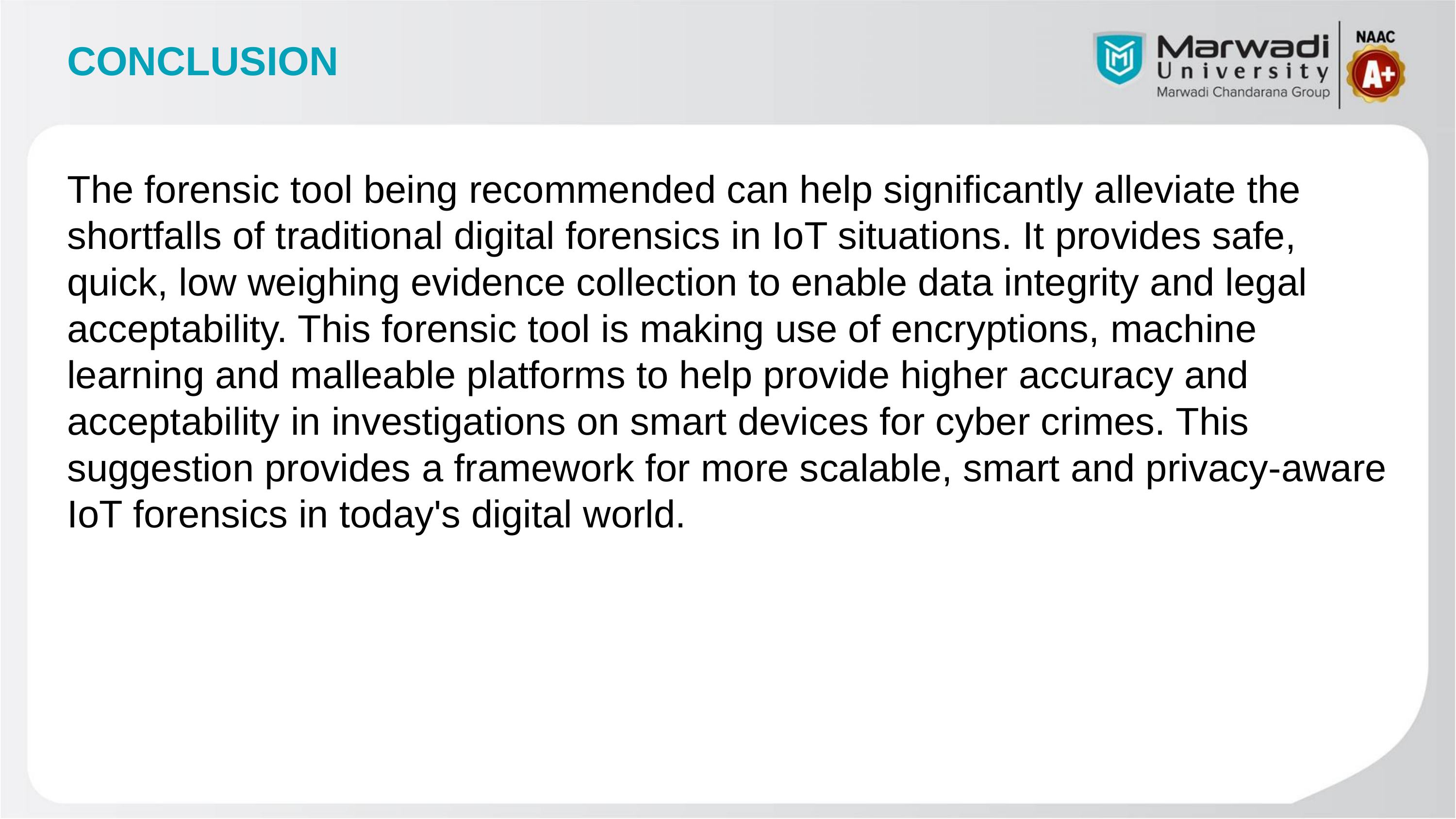

CONCLUSION
The forensic tool being recommended can help significantly alleviate the shortfalls of traditional digital forensics in IoT situations. It provides safe, quick, low weighing evidence collection to enable data integrity and legal acceptability. This forensic tool is making use of encryptions, machine learning and malleable platforms to help provide higher accuracy and acceptability in investigations on smart devices for cyber crimes. This suggestion provides a framework for more scalable, smart and privacy-aware IoT forensics in today's digital world.